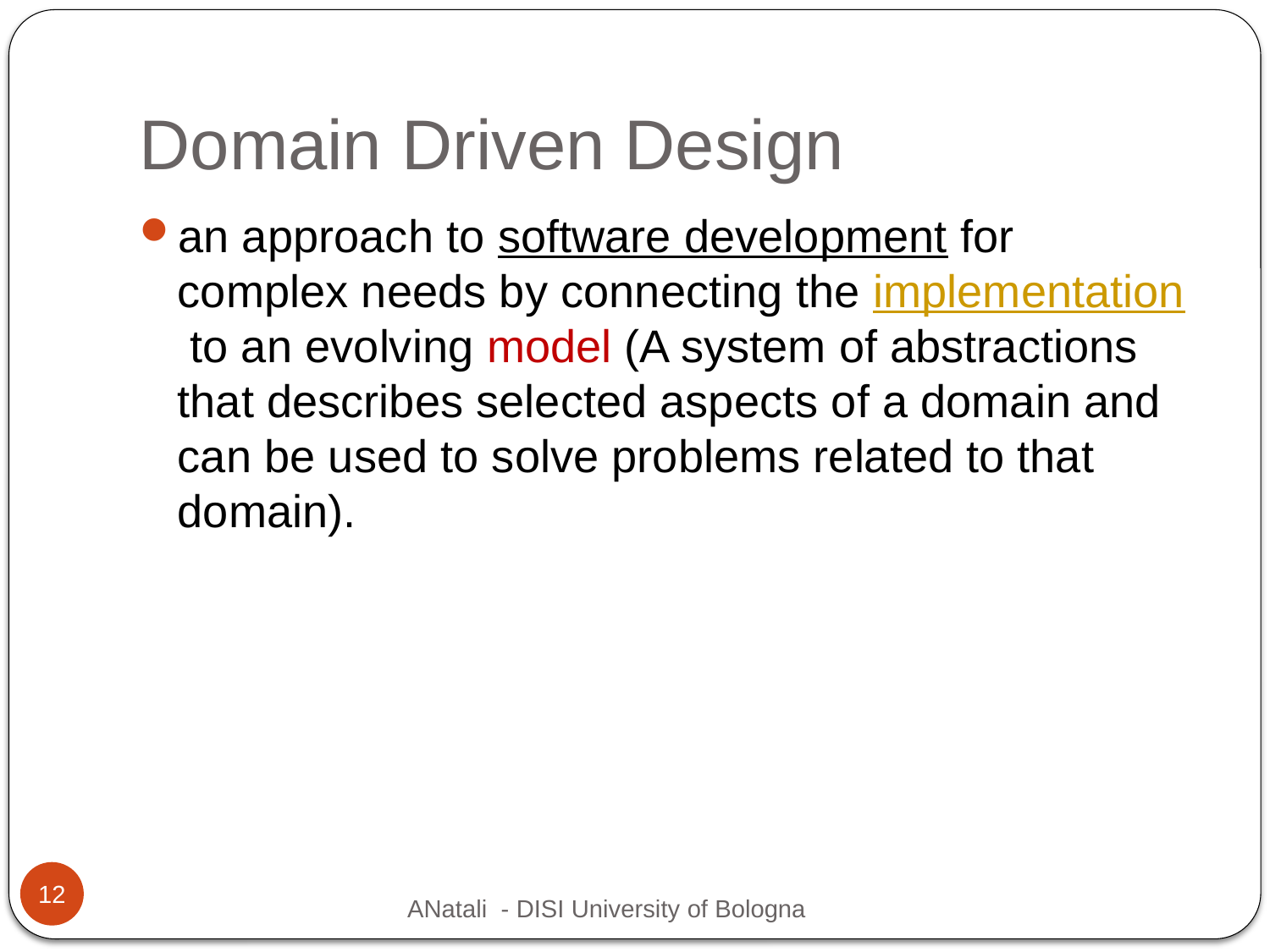

# Domain Driven Design
an approach to software development for complex needs by connecting the implementation to an evolving model (A system of abstractions that describes selected aspects of a domain and can be used to solve problems related to that domain).
12
ANatali  - DISI University of Bologna